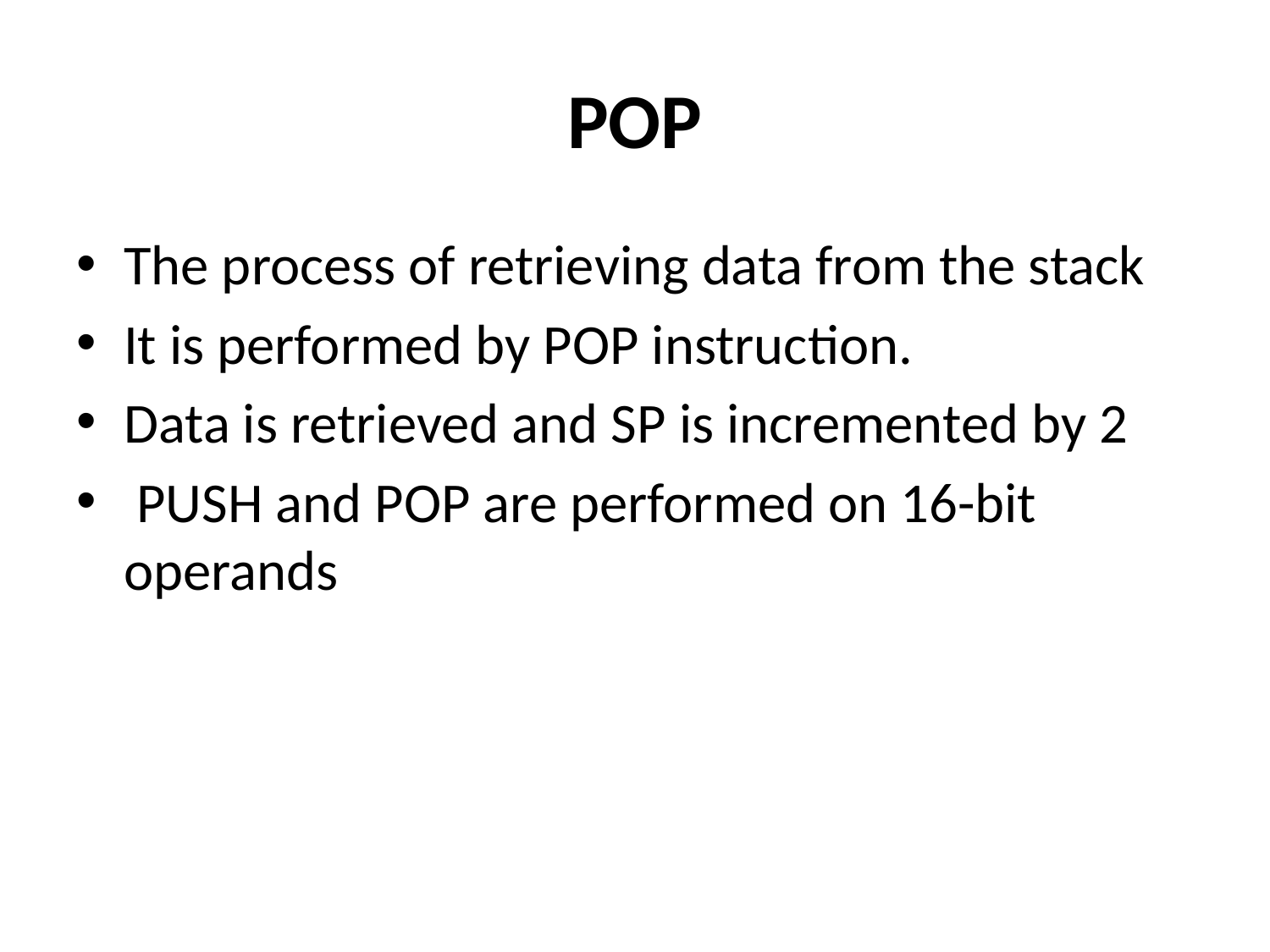

# POP
The process of retrieving data from the stack
It is performed by POP instruction.
Data is retrieved and SP is incremented by 2
 PUSH and POP are performed on 16-bit operands